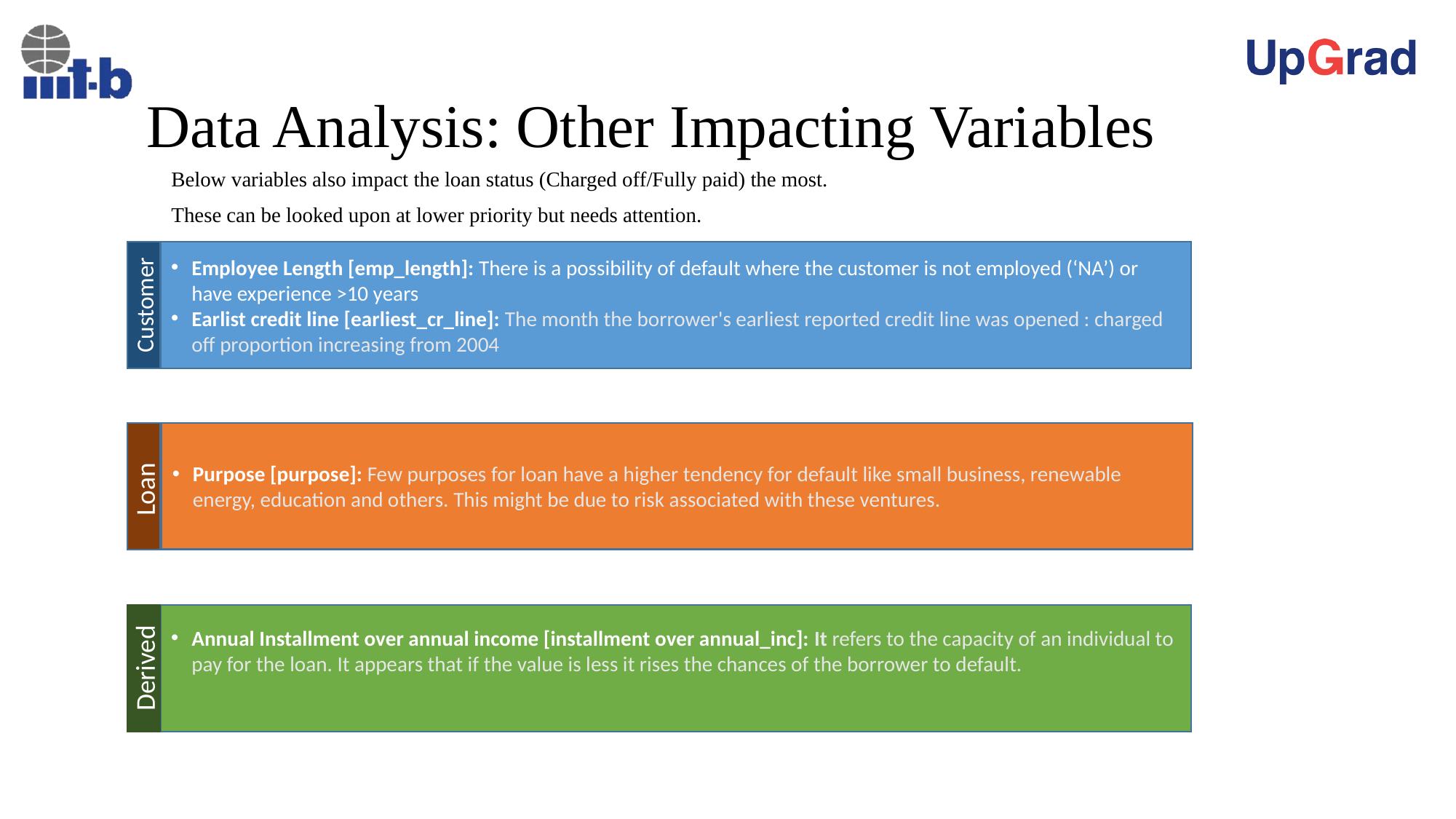

# Data Analysis: Other Impacting Variables
Below variables also impact the loan status (Charged off/Fully paid) the most.
These can be looked upon at lower priority but needs attention.

Employee Length [emp_length]: There is a possibility of default where the customer is not employed (‘NA’) or have experience >10 years
Earlist credit line [earliest_cr_line]: The month the borrower's earliest reported credit line was opened : charged off proportion increasing from 2004
Customer
Purpose [purpose]: Few purposes for loan have a higher tendency for default like small business, renewable energy, education and others. This might be due to risk associated with these ventures.
Loan
Annual Installment over annual income [installment over annual_inc]: It refers to the capacity of an individual to pay for the loan. It appears that if the value is less it rises the chances of the borrower to default.

Derived